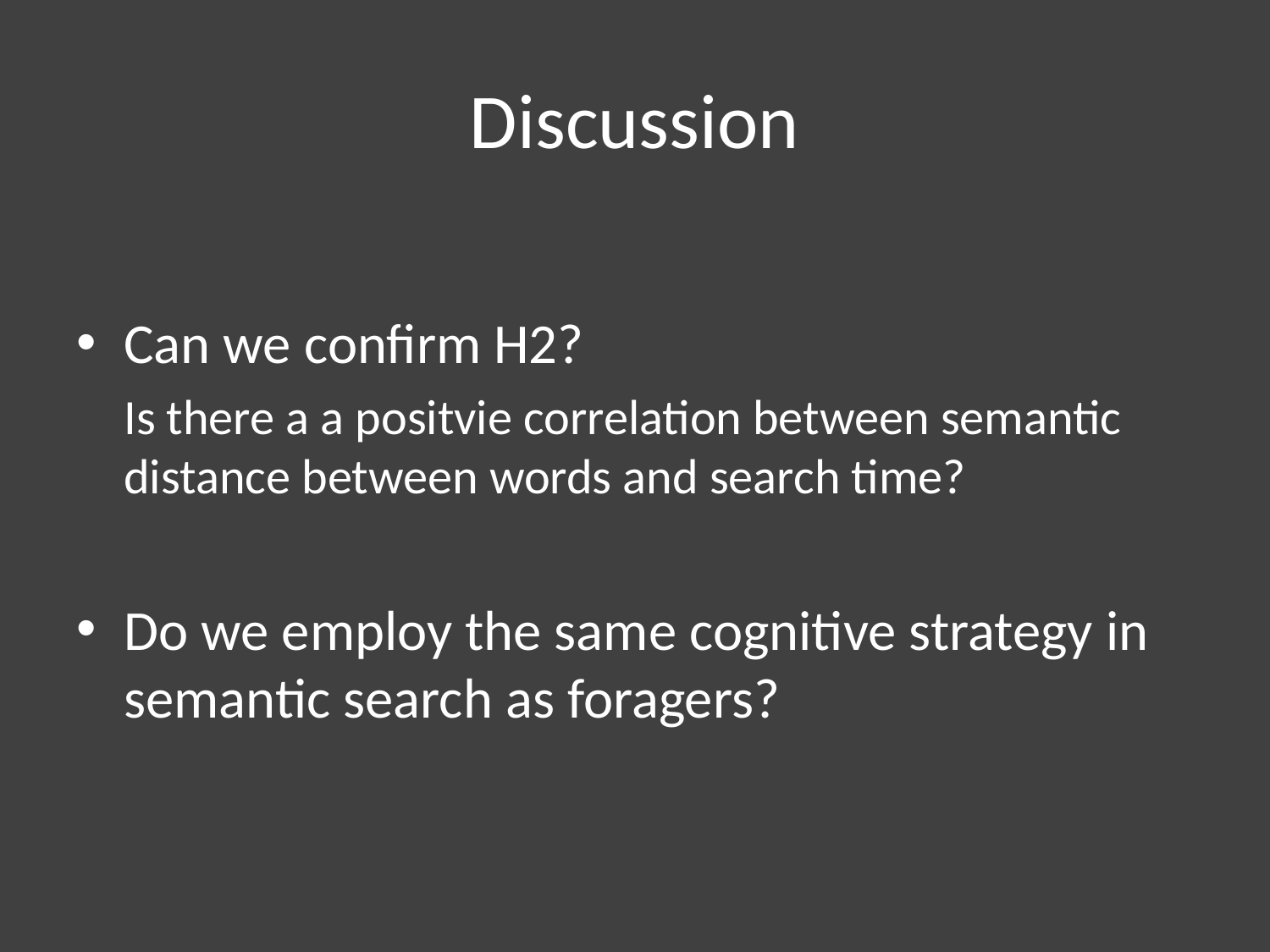

# Discussion

Can we confirm H2?
	Is there a a positvie correlation between semantic distance between words and search time?

Do we employ the same cognitive strategy in semantic search as foragers?